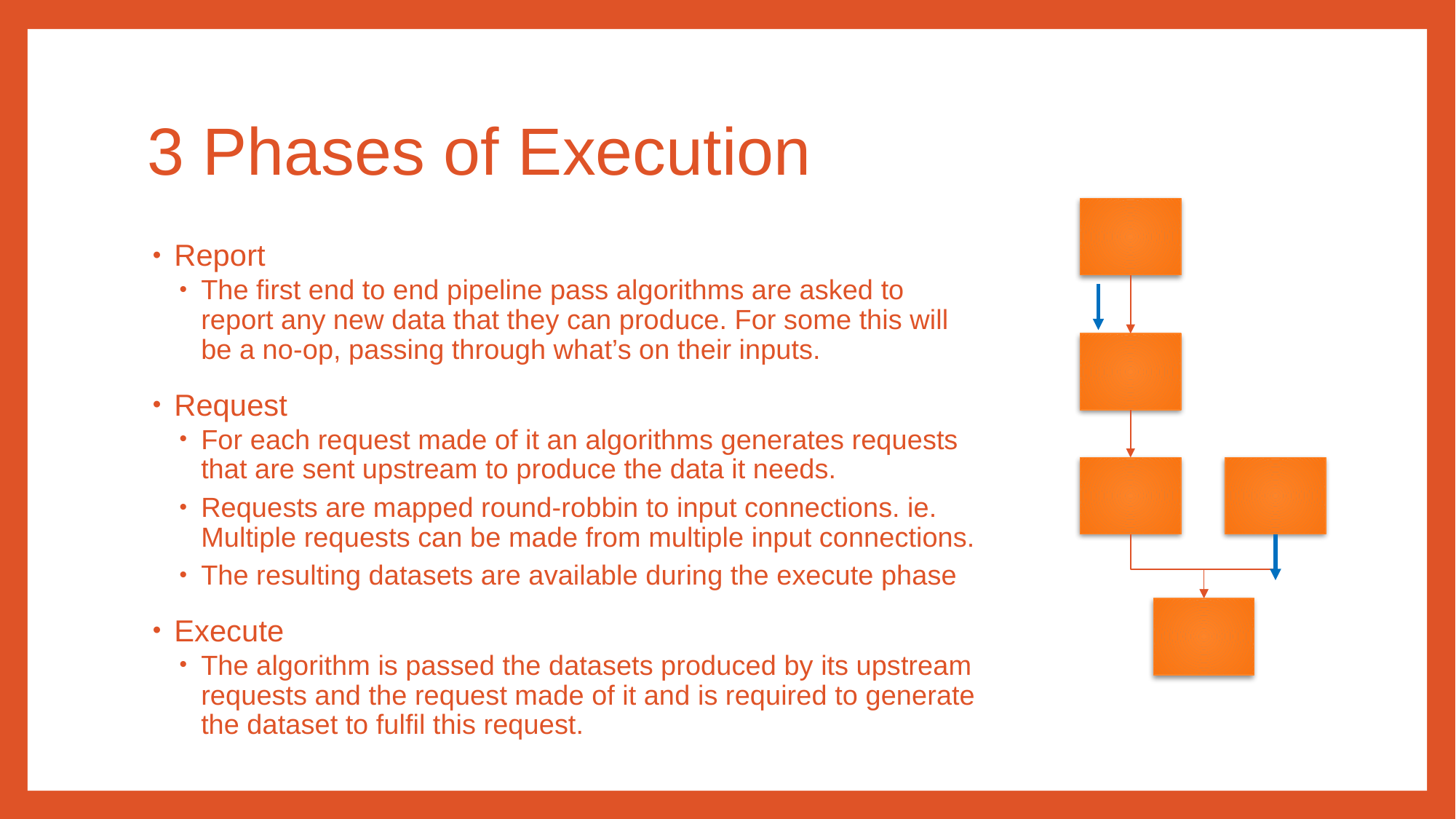

# 3 Phases of Execution

Report
The first end to end pipeline pass algorithms are asked to report any new data that they can produce. For some this will be a no-op, passing through what’s on their inputs.
Request
For each request made of it an algorithms generates requests that are sent upstream to produce the data it needs.
Requests are mapped round-robbin to input connections. ie. Multiple requests can be made from multiple input connections.
The resulting datasets are available during the execute phase
Execute
The algorithm is passed the datasets produced by its upstream requests and the request made of it and is required to generate the dataset to fulfil this request.